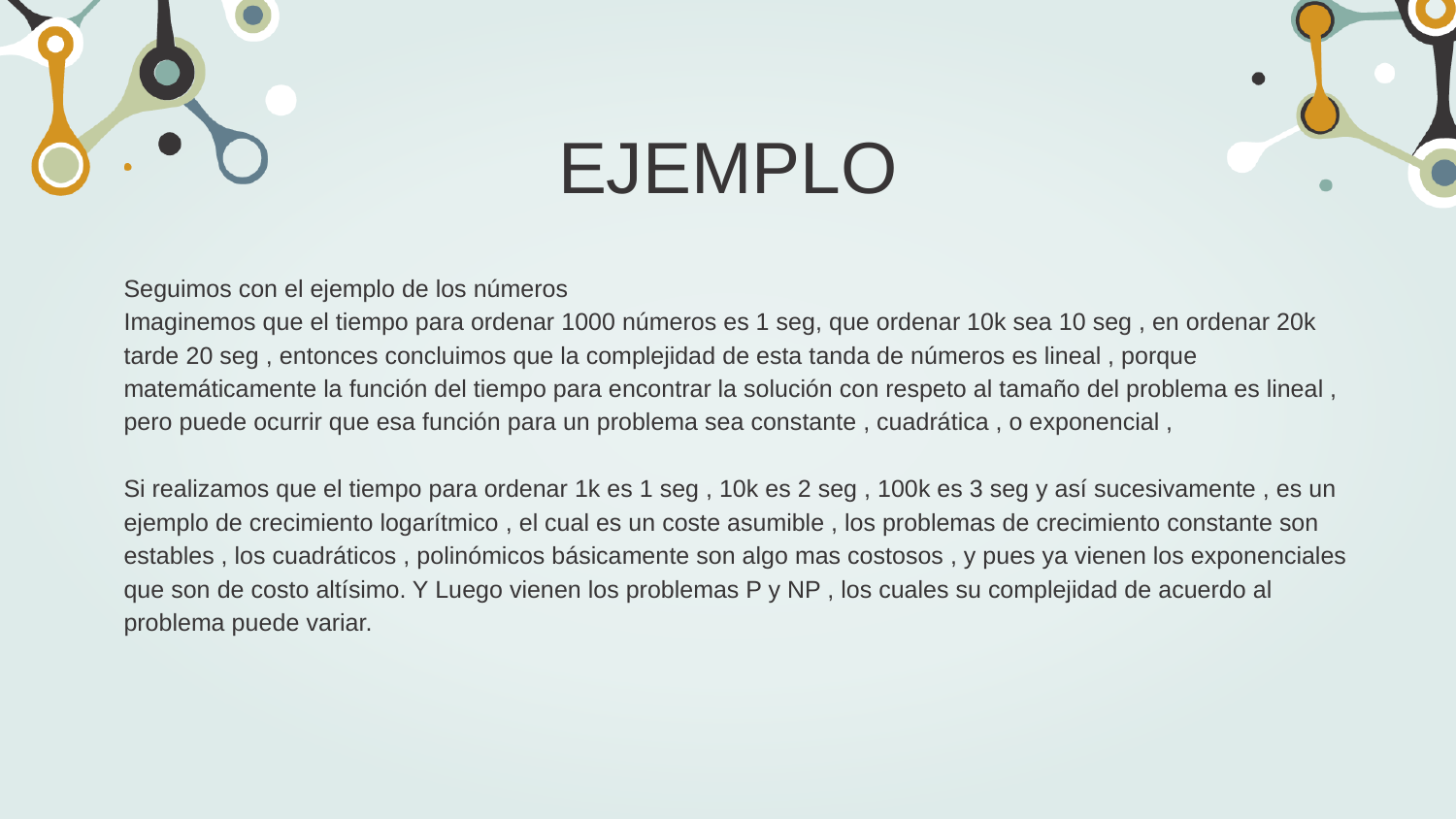

# EJEMPLO
Seguimos con el ejemplo de los números
Imaginemos que el tiempo para ordenar 1000 números es 1 seg, que ordenar 10k sea 10 seg , en ordenar 20k tarde 20 seg , entonces concluimos que la complejidad de esta tanda de números es lineal , porque matemáticamente la función del tiempo para encontrar la solución con respeto al tamaño del problema es lineal , pero puede ocurrir que esa función para un problema sea constante , cuadrática , o exponencial ,

Si realizamos que el tiempo para ordenar 1k es 1 seg , 10k es 2 seg , 100k es 3 seg y así sucesivamente , es un ejemplo de crecimiento logarítmico , el cual es un coste asumible , los problemas de crecimiento constante son estables , los cuadráticos , polinómicos básicamente son algo mas costosos , y pues ya vienen los exponenciales que son de costo altísimo. Y Luego vienen los problemas P y NP , los cuales su complejidad de acuerdo al problema puede variar.